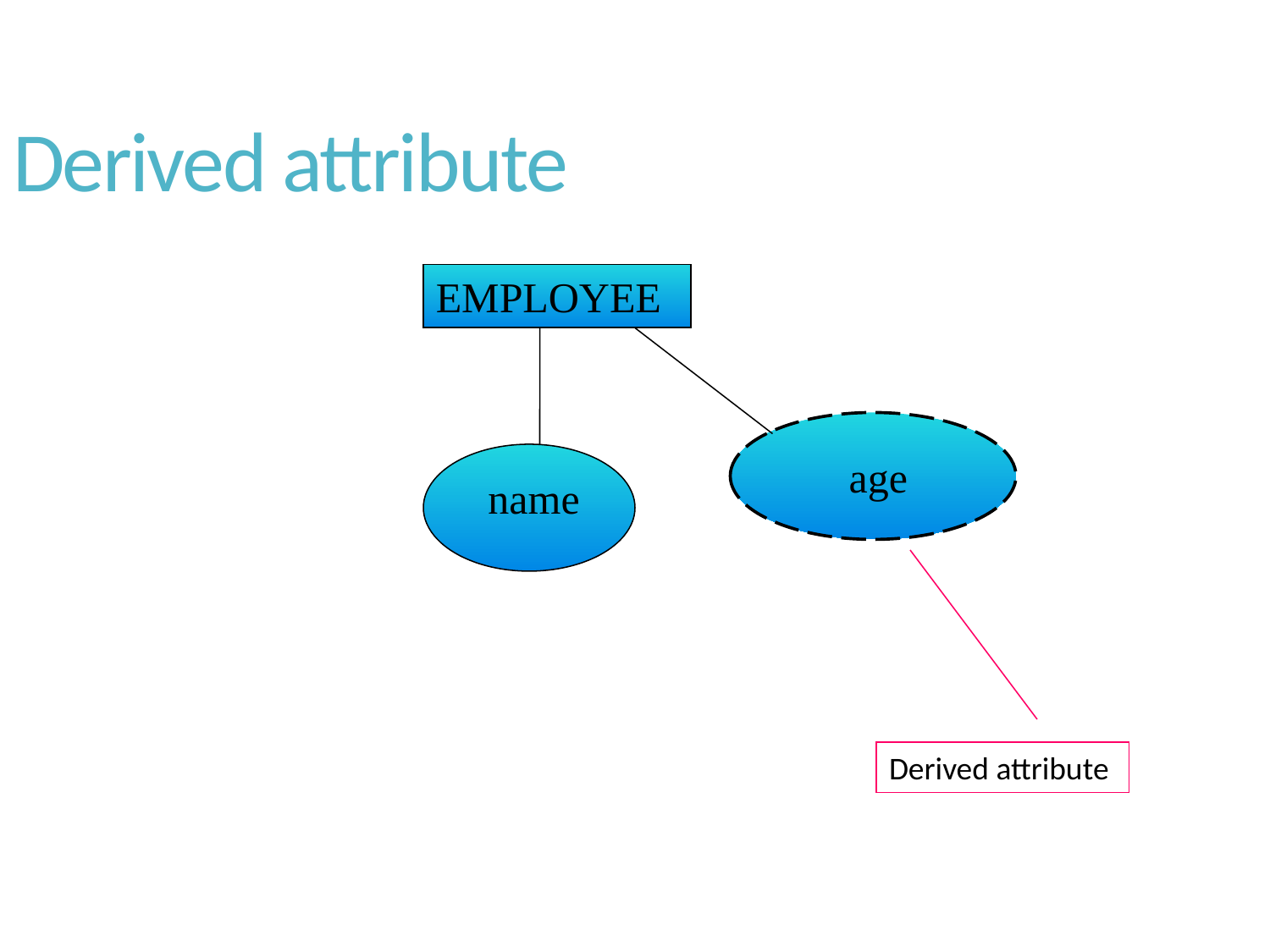

Derived attribute

EMPLOYEE

age
name

Derived attribute